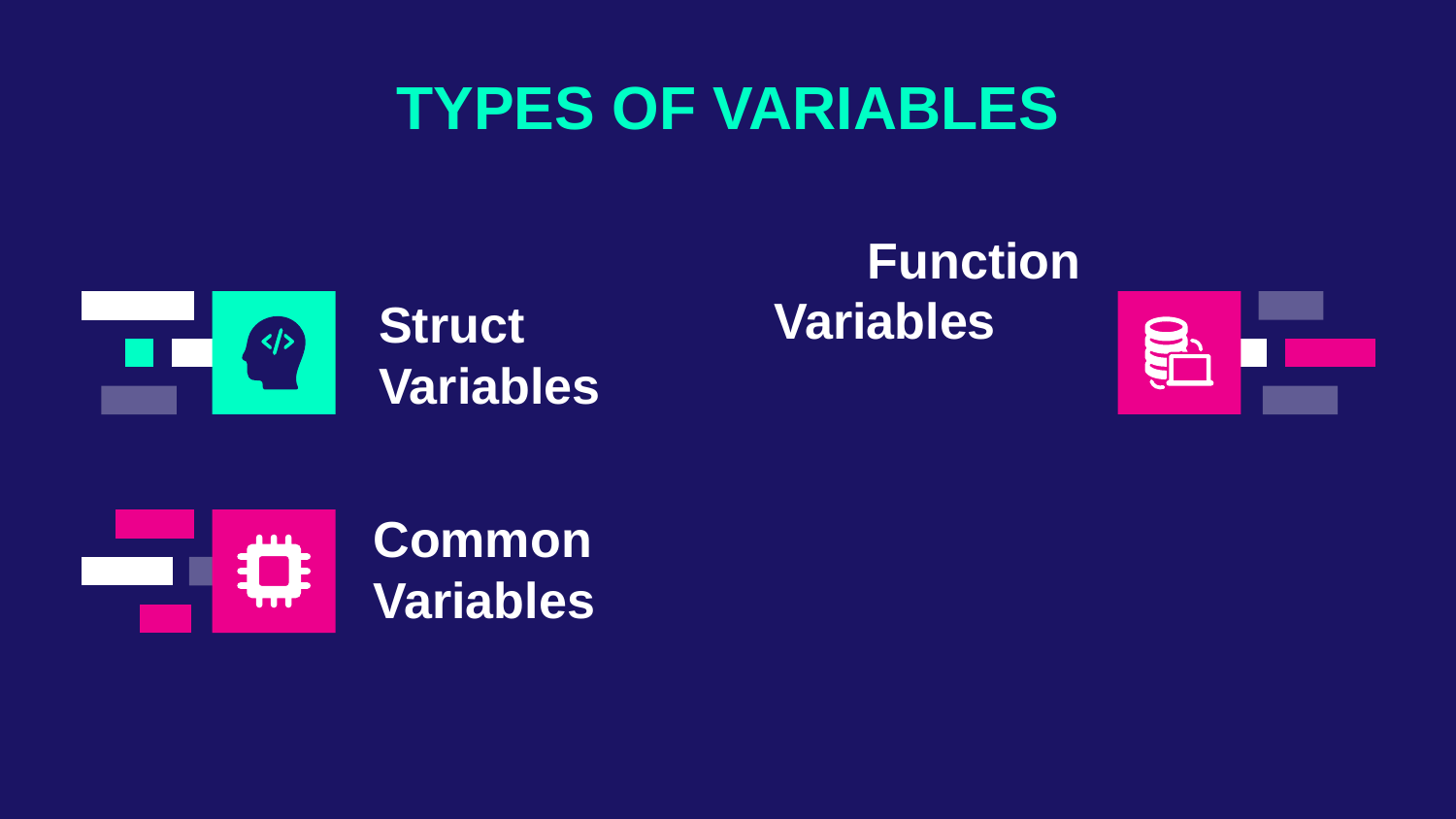

TYPES OF VARIABLES

Function Variables
# Struct Variables

Common Variables